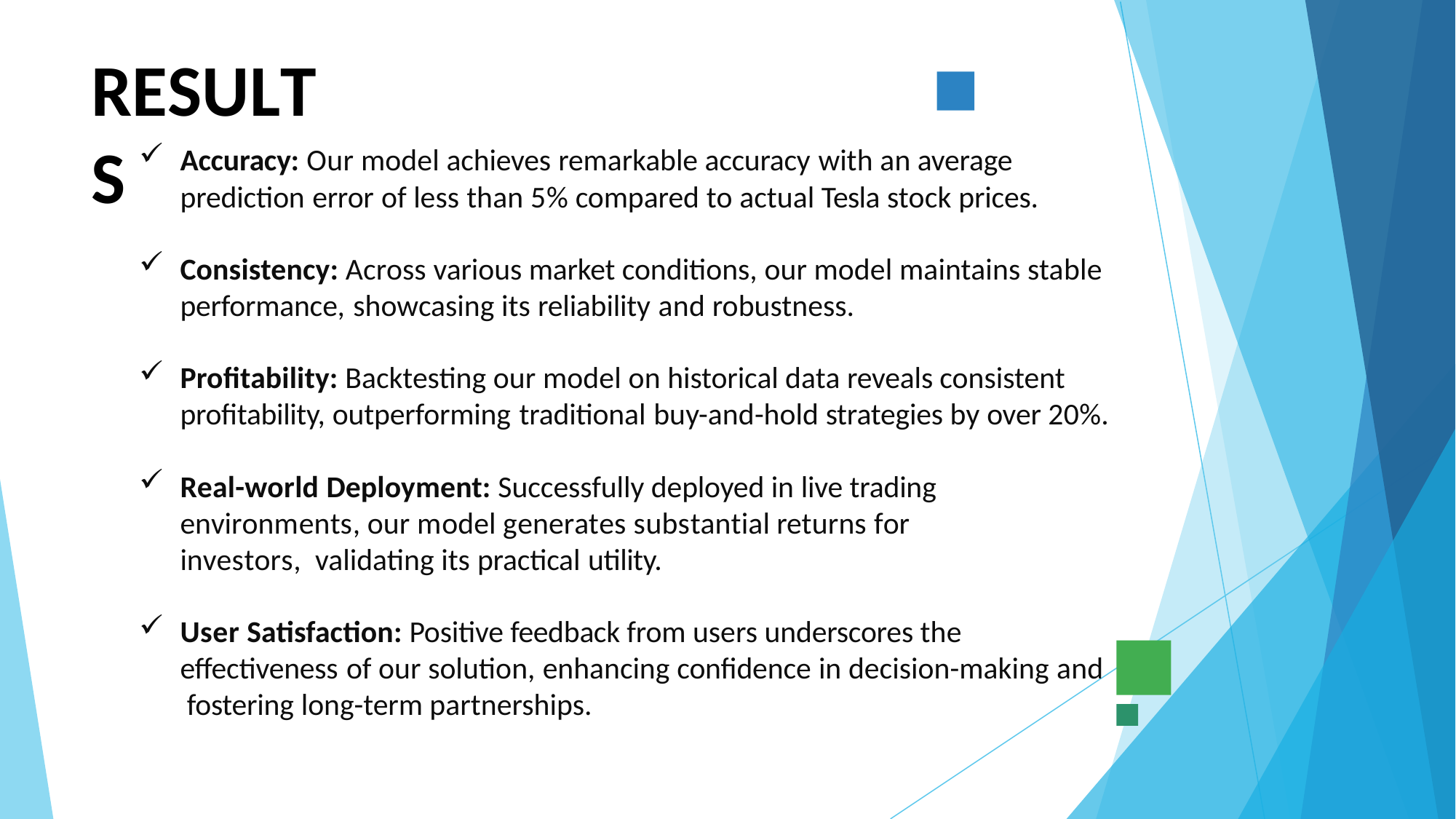

# RESULTS

Accuracy: Our model achieves remarkable accuracy with an average
prediction error of less than 5% compared to actual Tesla stock prices.

Consistency: Across various market conditions, our model maintains stable
performance, showcasing its reliability and robustness.

Profitability: Backtesting our model on historical data reveals consistent  profitability, outperforming traditional buy-and-hold strategies by over 20%.

Real-world Deployment: Successfully deployed in live trading  environments, our model generates substantial returns for investors,  validating its practical utility.

User Satisfaction: Positive feedback from users underscores the  effectiveness of our solution, enhancing confidence in decision-making and  fostering long-term partnerships.